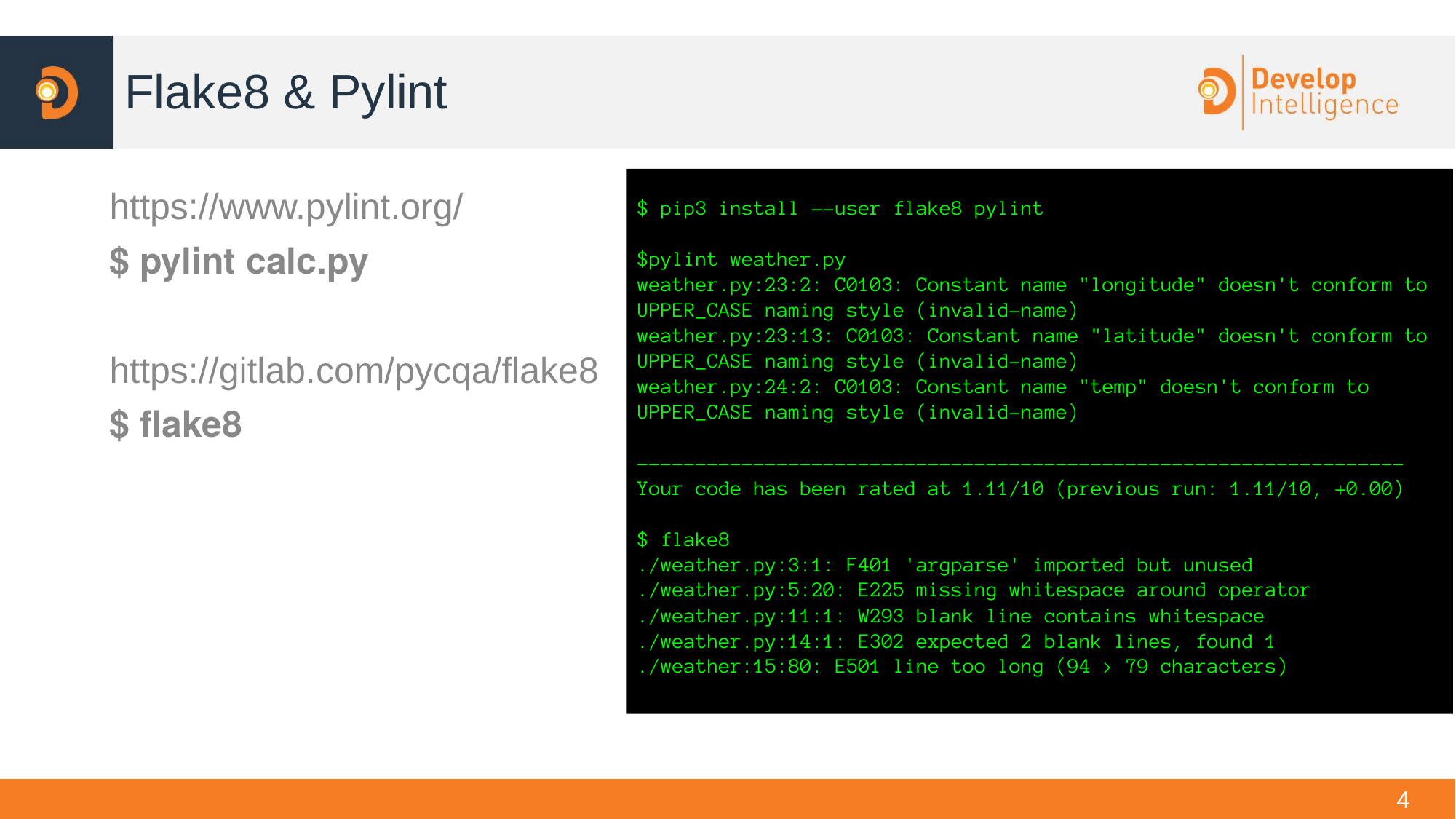

# Flake8 & Pylint

$ pip3 install --user flake8 pylint

$pylint weather.py
weather.py:23:2: C0103: Constant name "longitude" doesn't conform to UPPER_CASE naming style (invalid-name)
weather.py:23:13: C0103: Constant name "latitude" doesn't conform to UPPER_CASE naming style (invalid-name)
weather.py:24:2: C0103: Constant name "temp" doesn't conform to UPPER_CASE naming style (invalid-name)

------------------------------------------------------------------
Your code has been rated at 1.11/10 (previous run: 1.11/10, +0.00)

$ flake8
./weather.py:3:1: F401 'argparse' imported but unused
./weather.py:5:20: E225 missing whitespace around operator
./weather.py:11:1: W293 blank line contains whitespace
./weather.py:14:1: E302 expected 2 blank lines, found 1
./weather:15:80: E501 line too long (94 > 79 characters)

https://www.pylint.org/
$ pylint calc.py

https://gitlab.com/pycqa/flake8
$ flake8
4